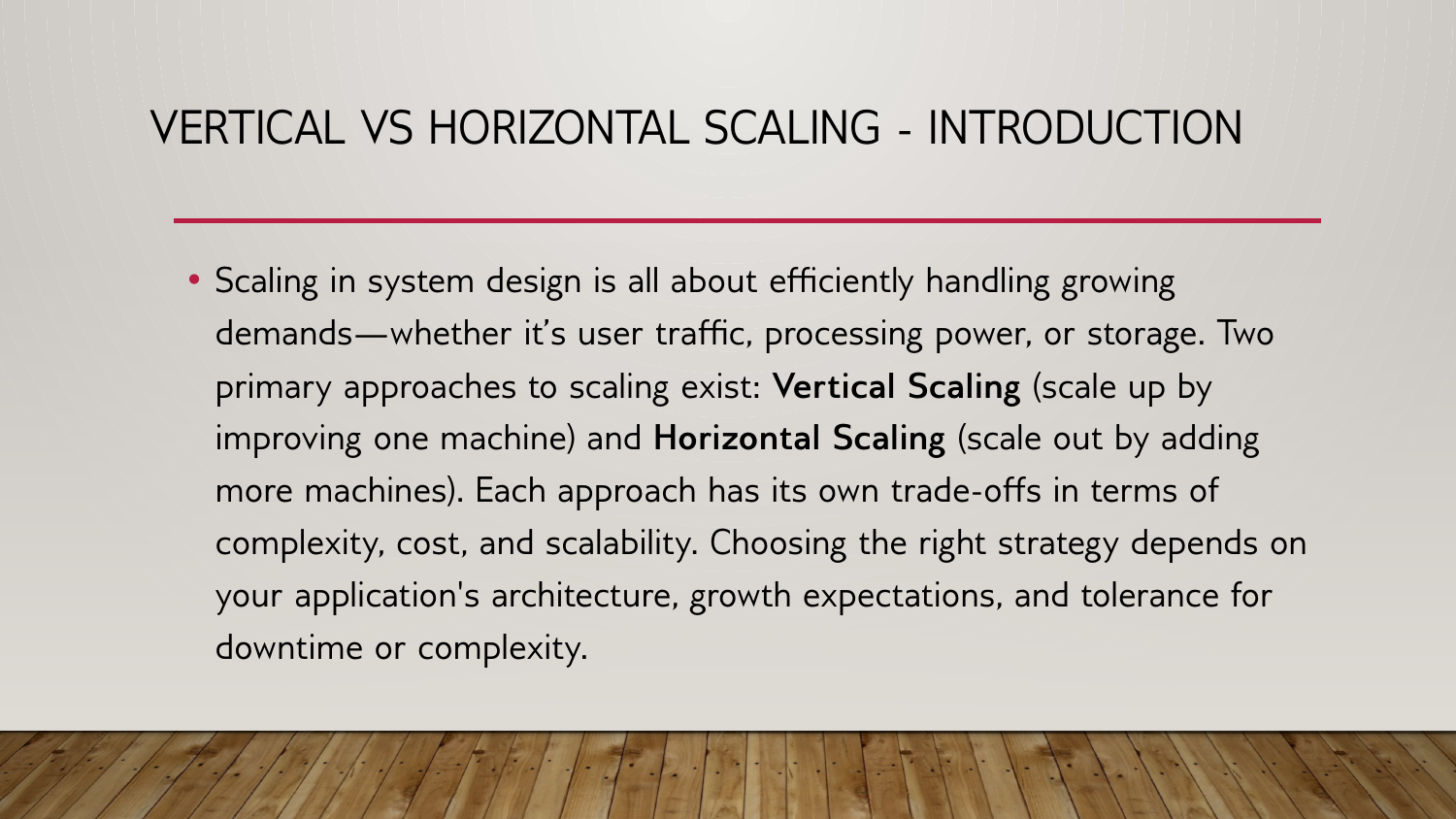

# Vertical vs Horizontal Scaling - Introduction
Scaling in system design is all about efficiently handling growing demands—whether it’s user traffic, processing power, or storage. Two primary approaches to scaling exist: Vertical Scaling (scale up by improving one machine) and Horizontal Scaling (scale out by adding more machines). Each approach has its own trade-offs in terms of complexity, cost, and scalability. Choosing the right strategy depends on your application's architecture, growth expectations, and tolerance for downtime or complexity.